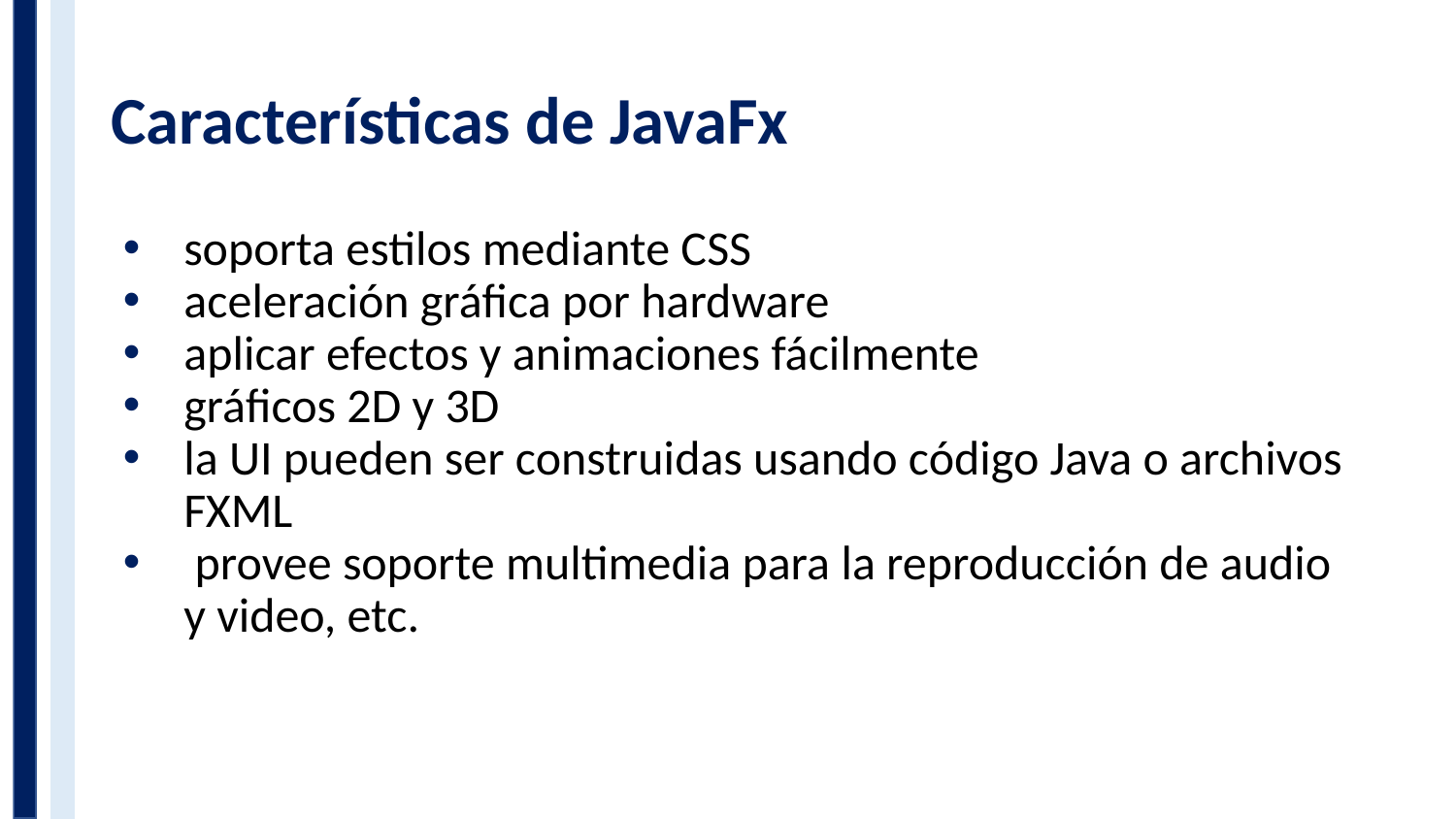

# Características de JavaFx
soporta estilos mediante CSS
aceleración gráfica por hardware
aplicar efectos y animaciones fácilmente
gráficos 2D y 3D
la UI pueden ser construidas usando código Java o archivos FXML
 provee soporte multimedia para la reproducción de audio y video, etc.